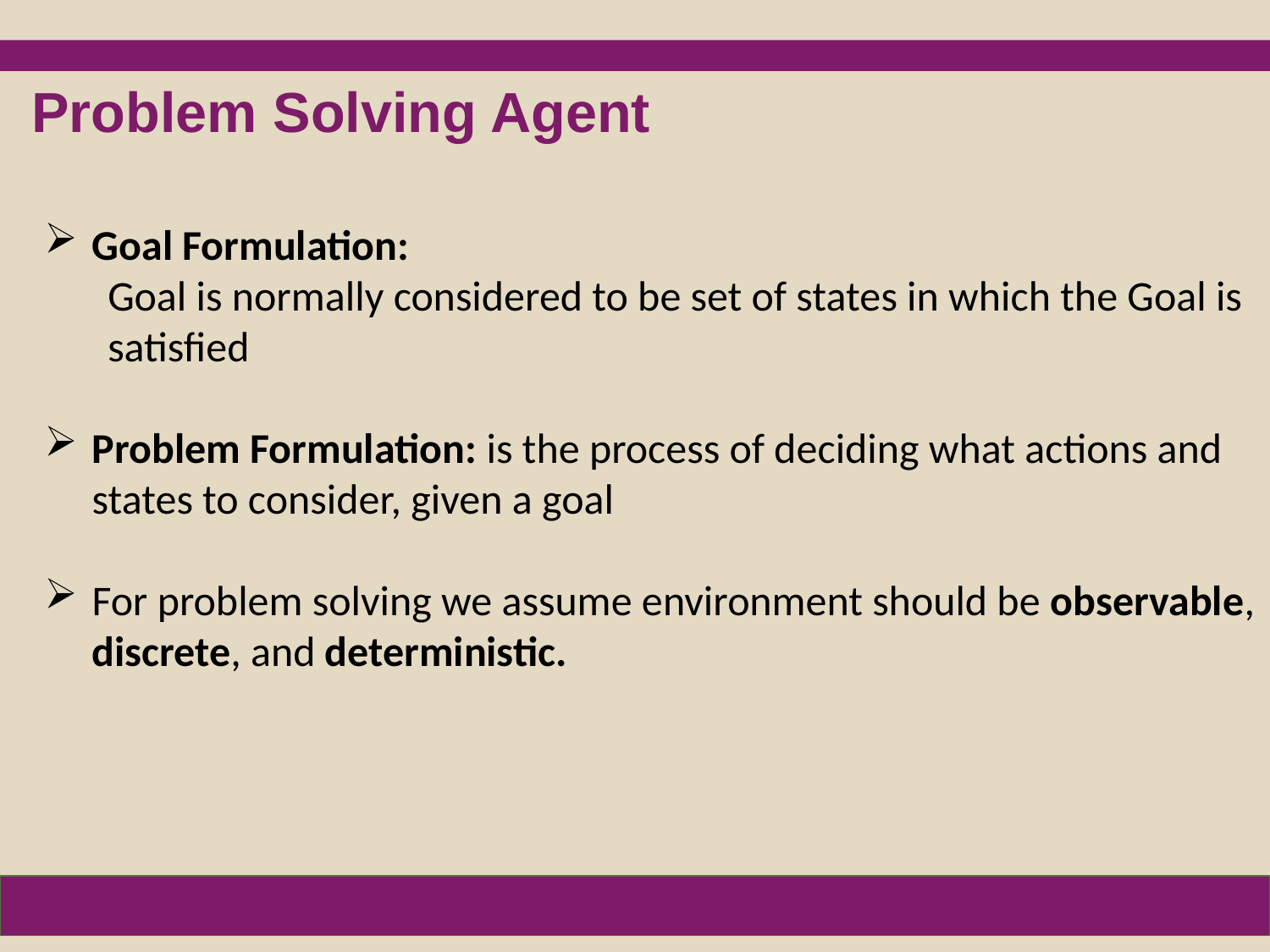

Problem Solving Agent

Goal Formulation:
Goal is normally considered to be set of states in which the Goal is satisfied

Problem Formulation: is the process of deciding what actions and states to consider, given a goal

For problem solving we assume environment should be observable, discrete, and deterministic.